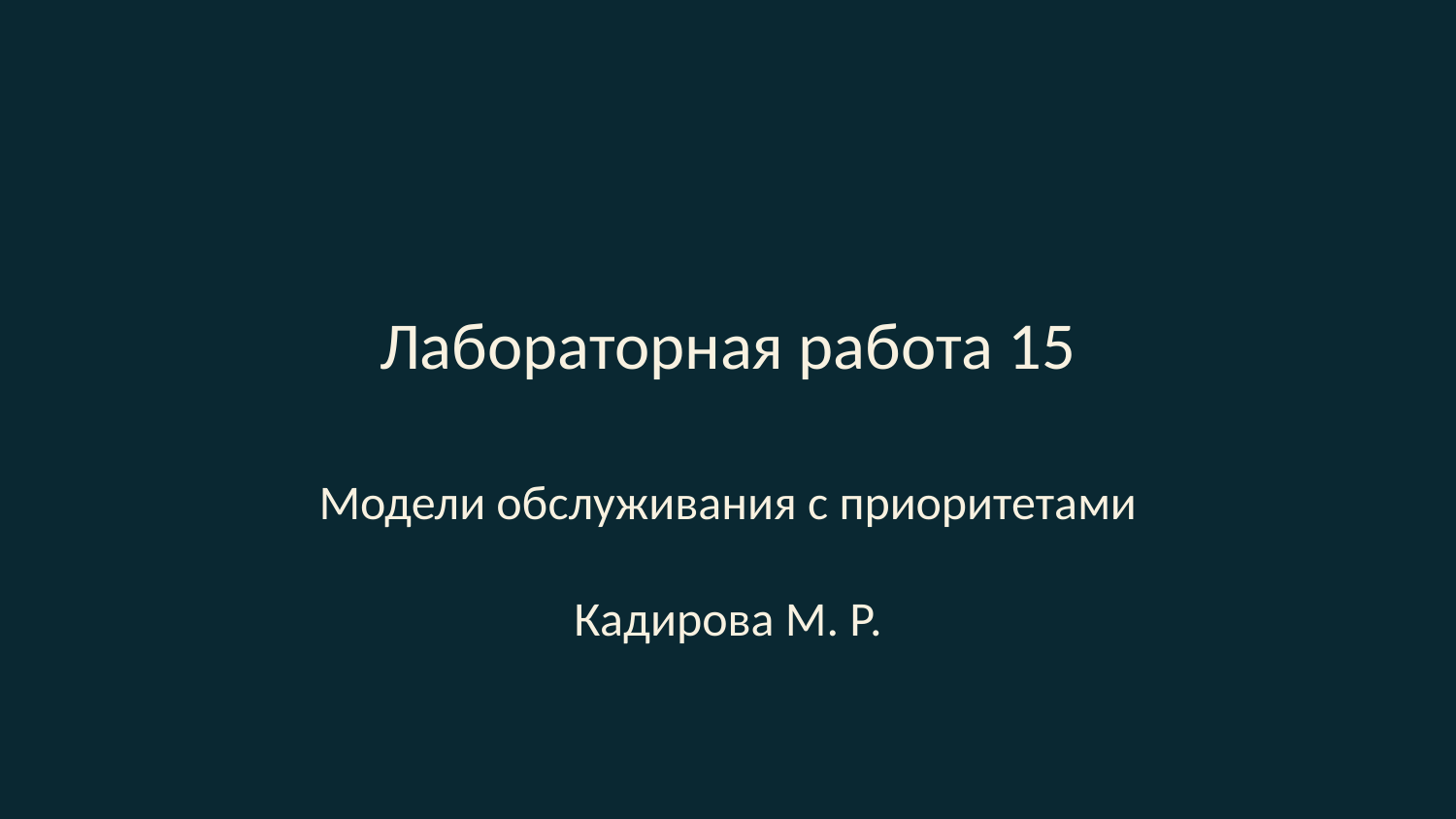

# Лабораторная работа 15
Модели обслуживания с приоритетами
Кадирова М. Р.